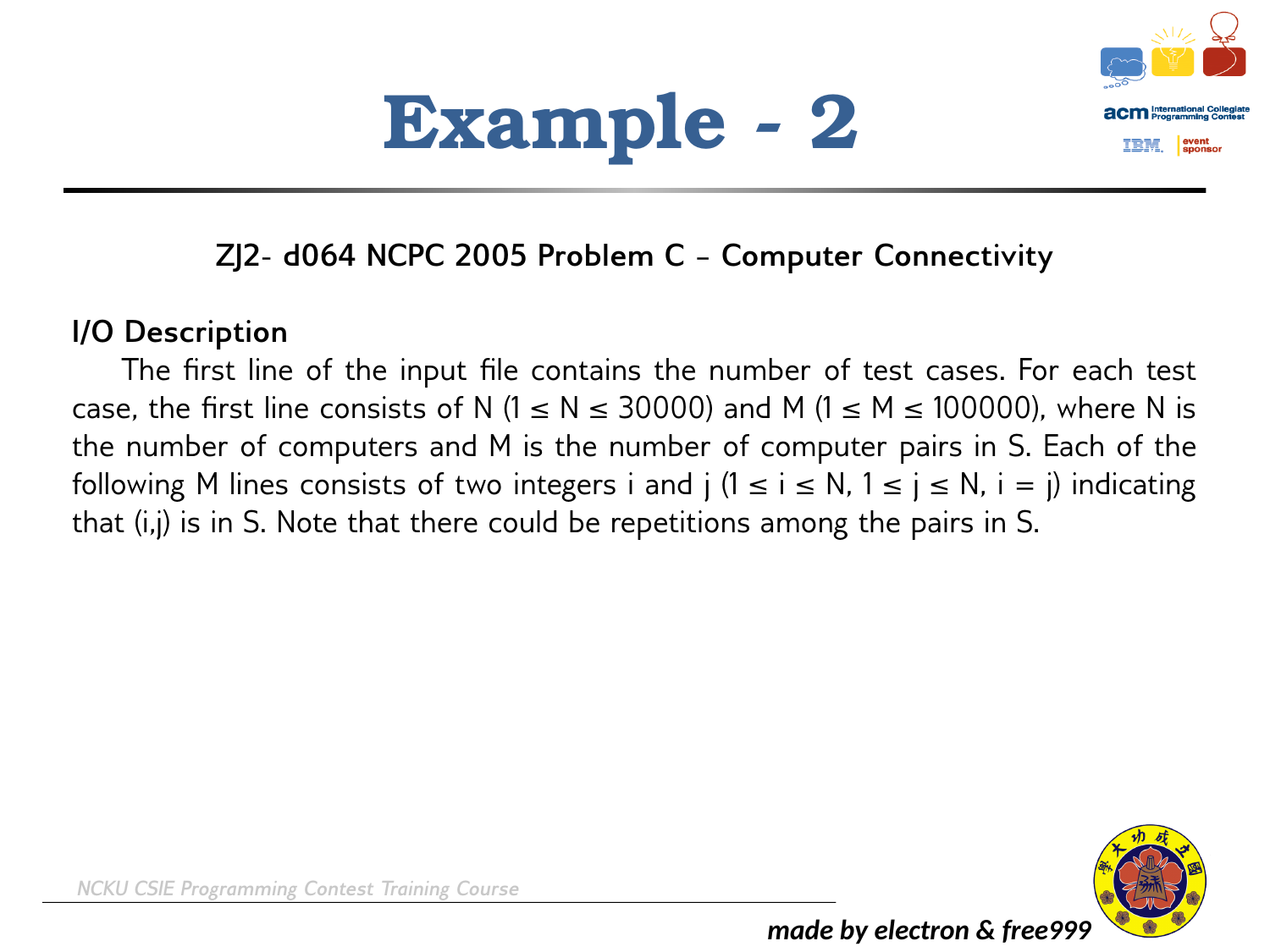

# Example - 2
ZJ2- d064 NCPC 2005 Problem C – Computer Connectivity

I/O Description
    The first line of the input file contains the number of test cases. For each test case, the first line consists of N (1 ≤ N ≤ 30000) and M (1 ≤ M ≤ 100000), where N is the number of computers and M is the number of computer pairs in S. Each of the following M lines consists of two integers i and j (1 ≤ i ≤ N, 1 ≤ j ≤ N, i = j) indicating that (i,j) is in S. Note that there could be repetitions among the pairs in S.

NCKU CSIE Programming Contest Training Course